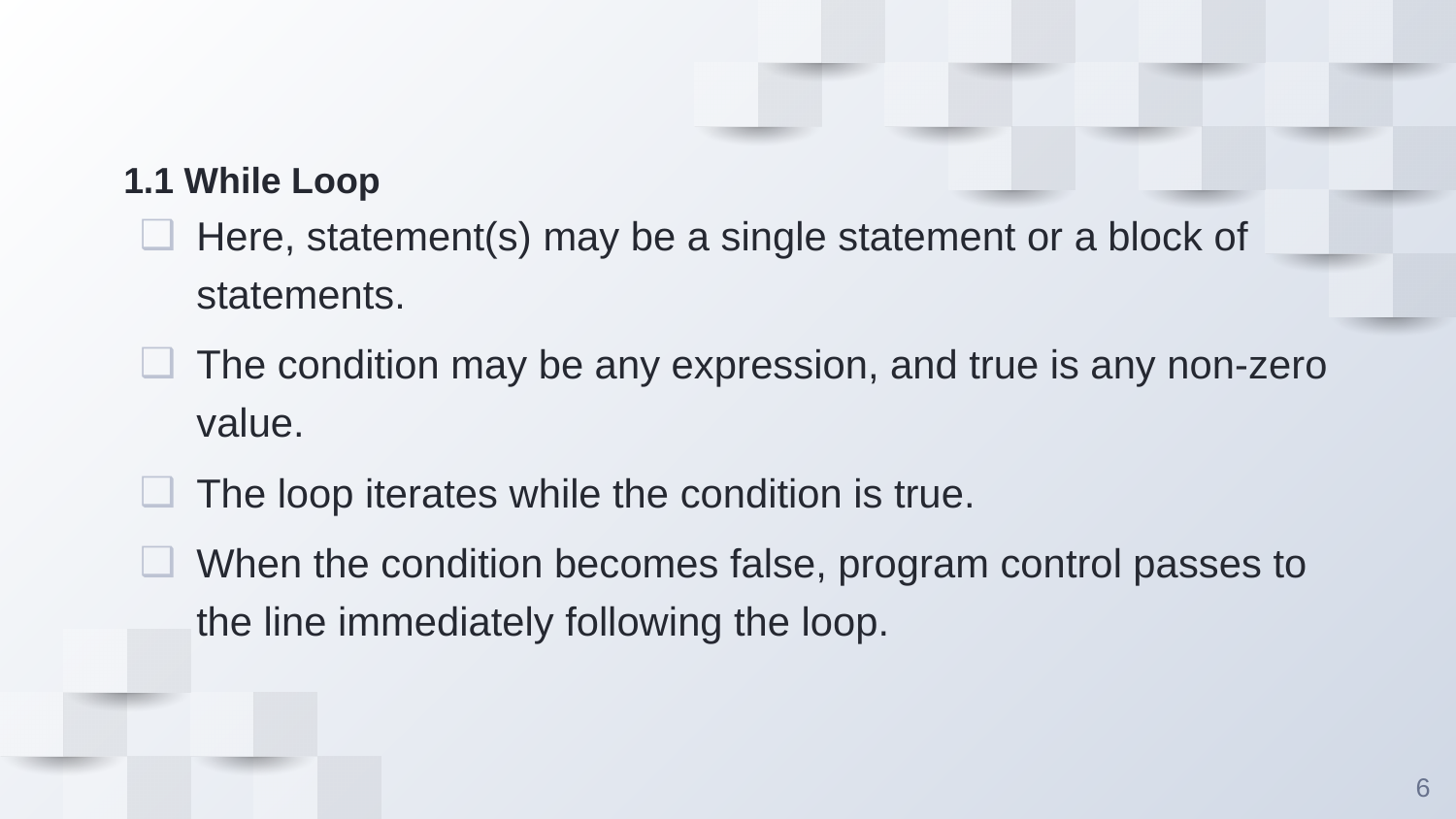

# 1.1 While Loop
Here, statement(s) may be a single statement or a block of statements.
The condition may be any expression, and true is any non-zero value.
The loop iterates while the condition is true.
When the condition becomes false, program control passes to the line immediately following the loop.

6